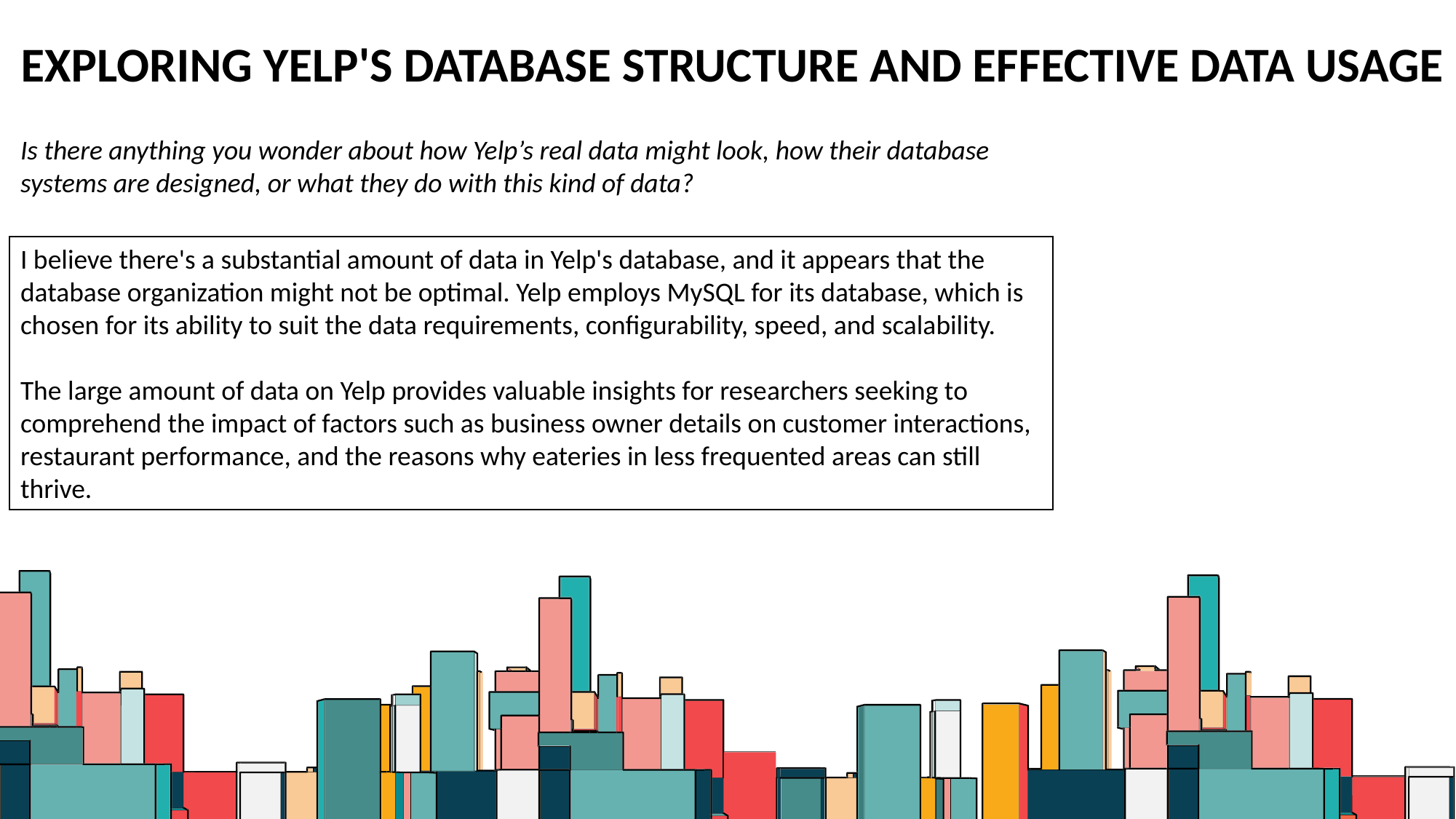

# Exploring Yelp's Database Structure and Effective Data Usage
Is there anything you wonder about how Yelp’s real data might look, how their database systems are designed, or what they do with this kind of data?
I believe there's a substantial amount of data in Yelp's database, and it appears that the database organization might not be optimal. Yelp employs MySQL for its database, which is chosen for its ability to suit the data requirements, configurability, speed, and scalability.

The large amount of data on Yelp provides valuable insights for researchers seeking to comprehend the impact of factors such as business owner details on customer interactions, restaurant performance, and the reasons why eateries in less frequented areas can still thrive.